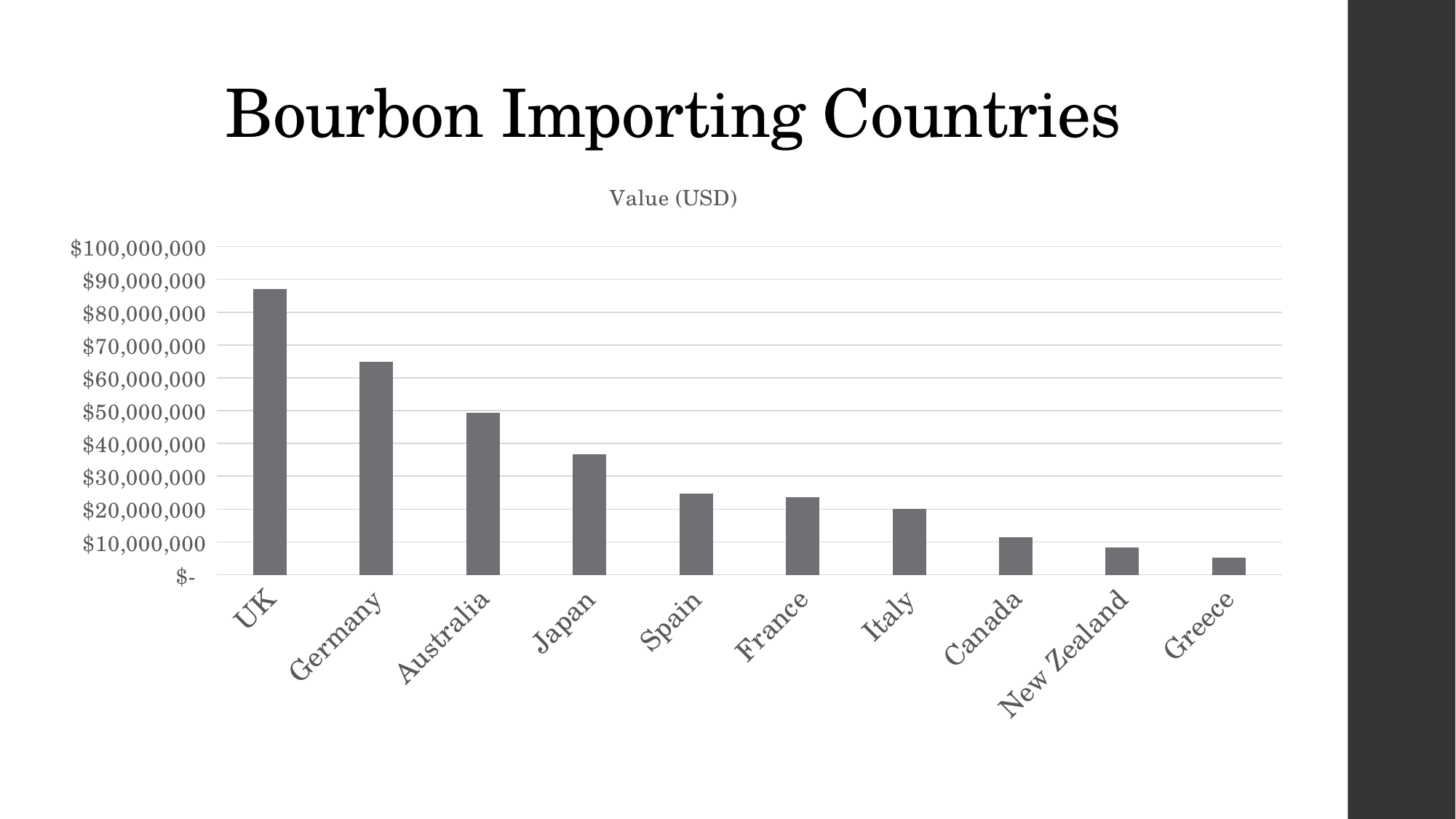

# Bourbon Importing Countries

### Chart:

| Category | Value (USD) |
|---|---|
| UK | 87042302.0 |
| Germany | 64945892.0 |
| Australia | 49447732.0 |
| Japan | 36708722.0 |
| Spain | 24838110.0 |
| France | 23681302.0 |
| Italy | 20164590.0 |
| Canada | 11408026.0 |
| New Zealand | 8321417.0 |
| Greece | 5328102.0 |